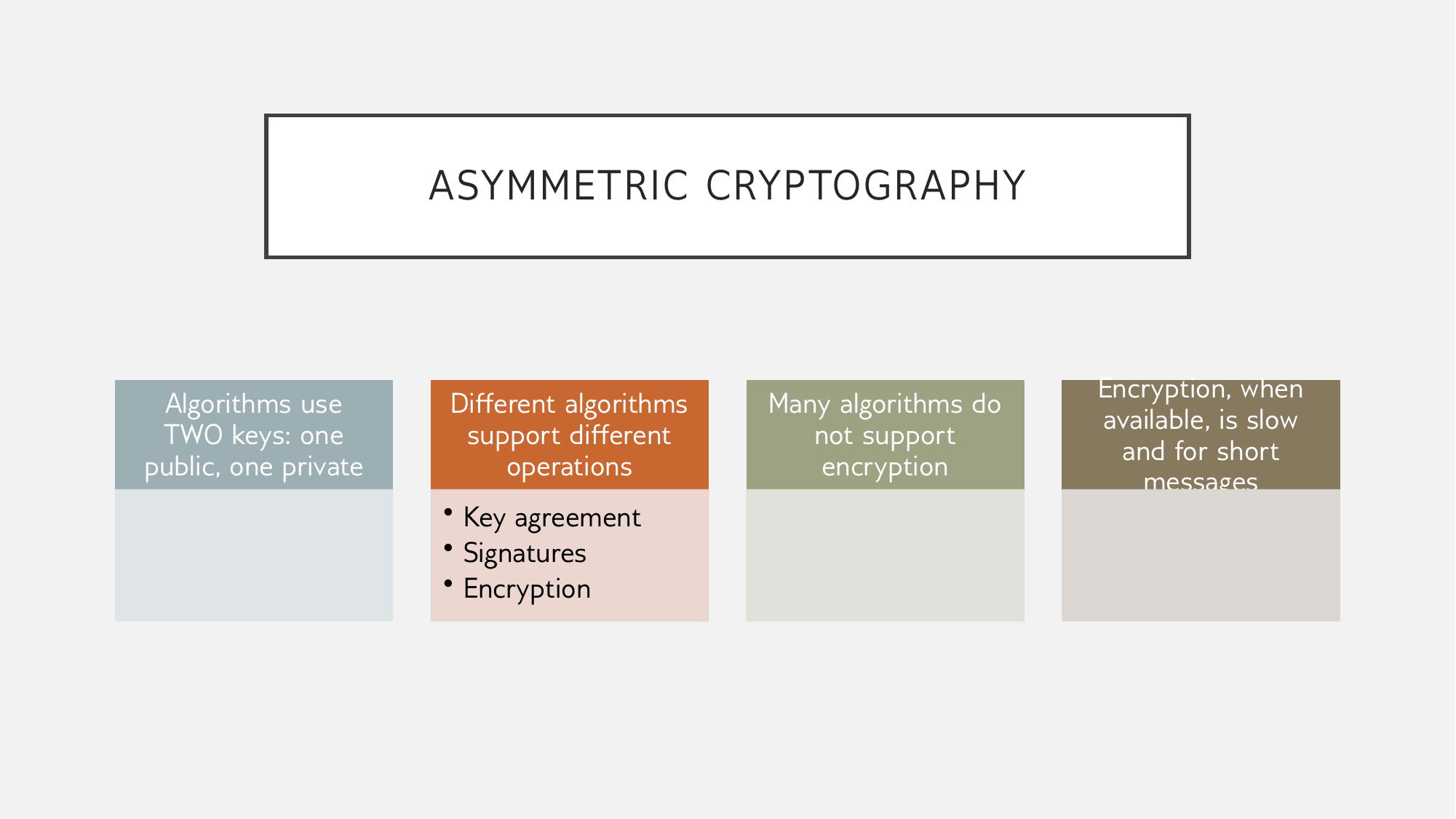

# Asymmetric Cryptography
Algorithms use TWO keys: one public, one private
Different algorithms support different operations
Key agreement
Signatures
Encryption
Many algorithms do not support encryption
Encryption, when available, is slow and for short messages